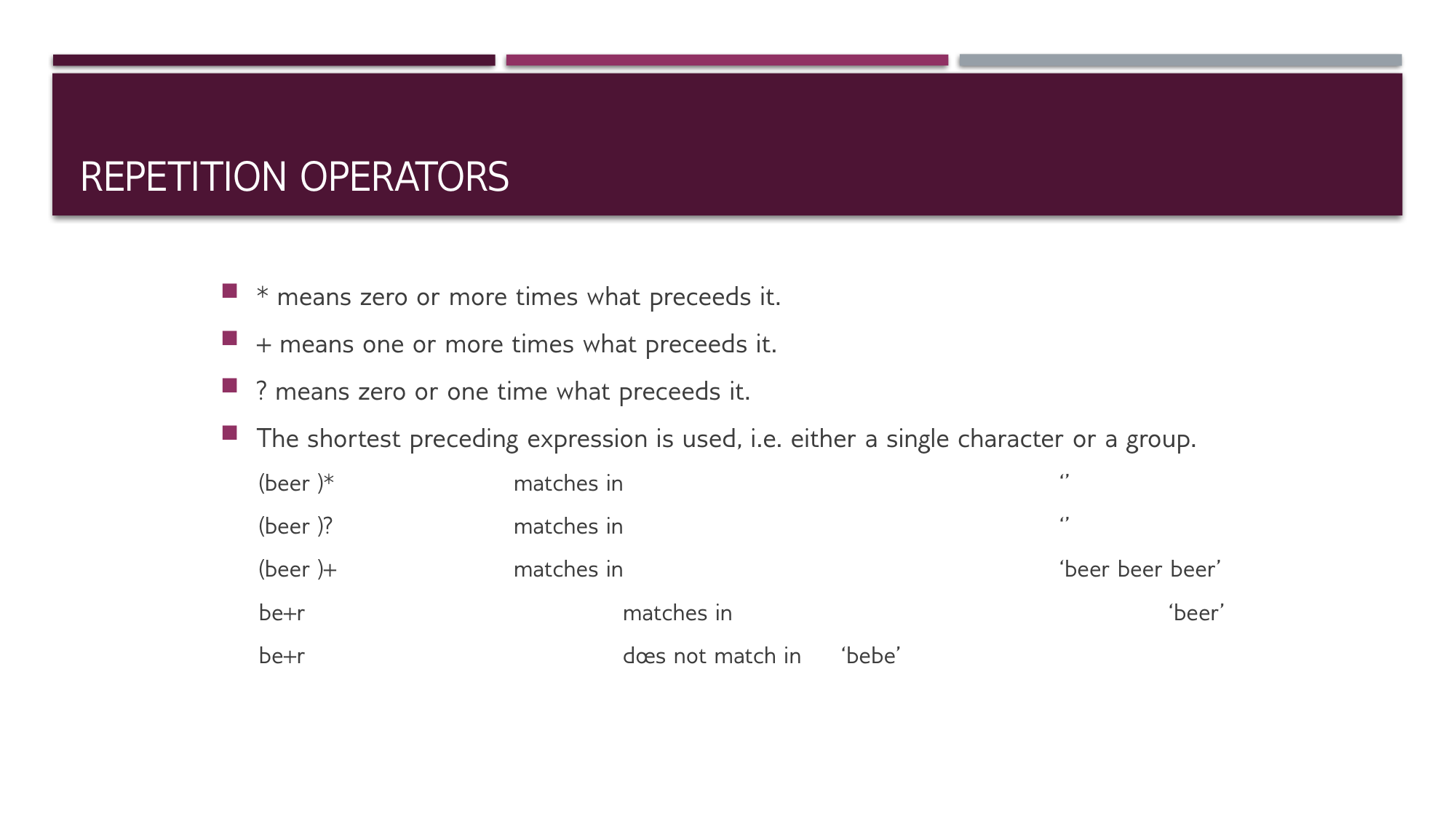

# repetition operators
* means zero or more times what preceeds it.
+ means one or more times what preceeds it.
? means zero or one time what preceeds it.
The shortest preceding expression is used, i.e. either a single character or a group.
(beer )* 		matches in				‘’
(beer )? 		matches in 				‘’
(beer )+ 		matches in 				‘beer beer beer’
be+r			matches in 				‘beer’
be+r			does not match in	‘bebe’